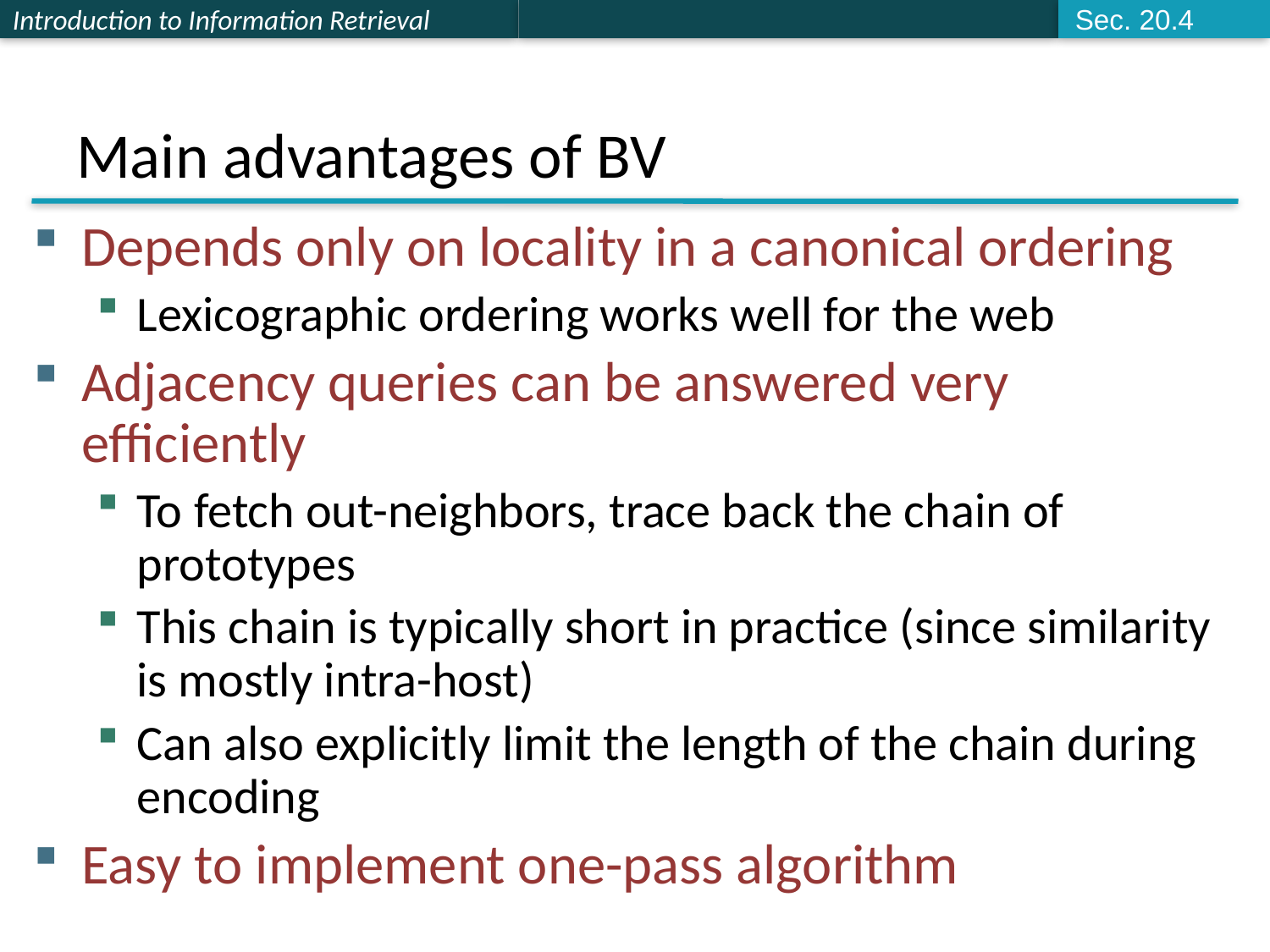

Sec. 20.4
# Main advantages of BV
Depends only on locality in a canonical ordering
Lexicographic ordering works well for the web
Adjacency queries can be answered very efficiently
To fetch out-neighbors, trace back the chain of prototypes
This chain is typically short in practice (since similarity is mostly intra-host)
Can also explicitly limit the length of the chain during encoding
Easy to implement one-pass algorithm